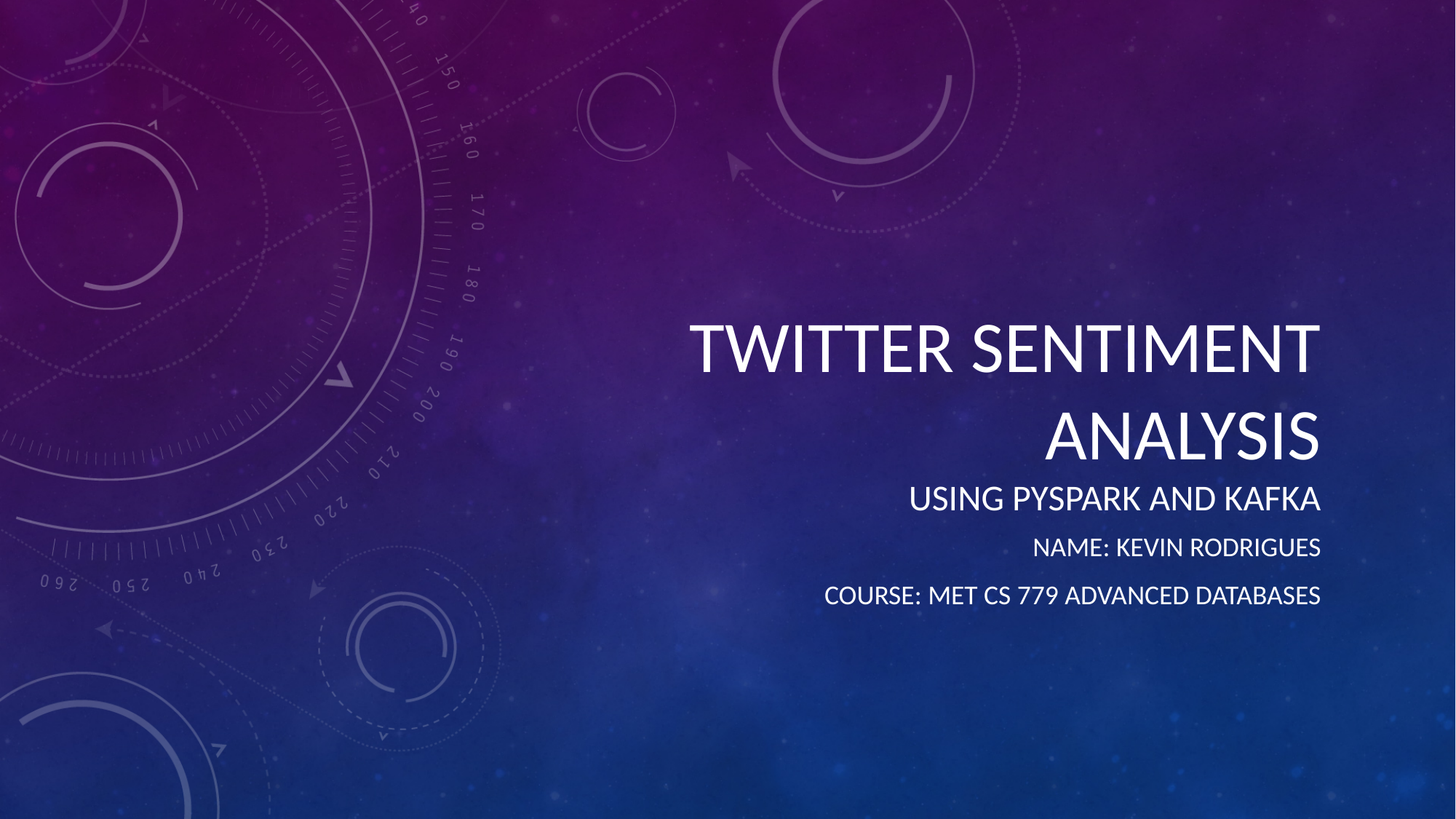

# Twitter Sentiment Analysis using PySpark and Kafka
Name: Kevin Rodrigues
Course: MET CS 779 Advanced Databases